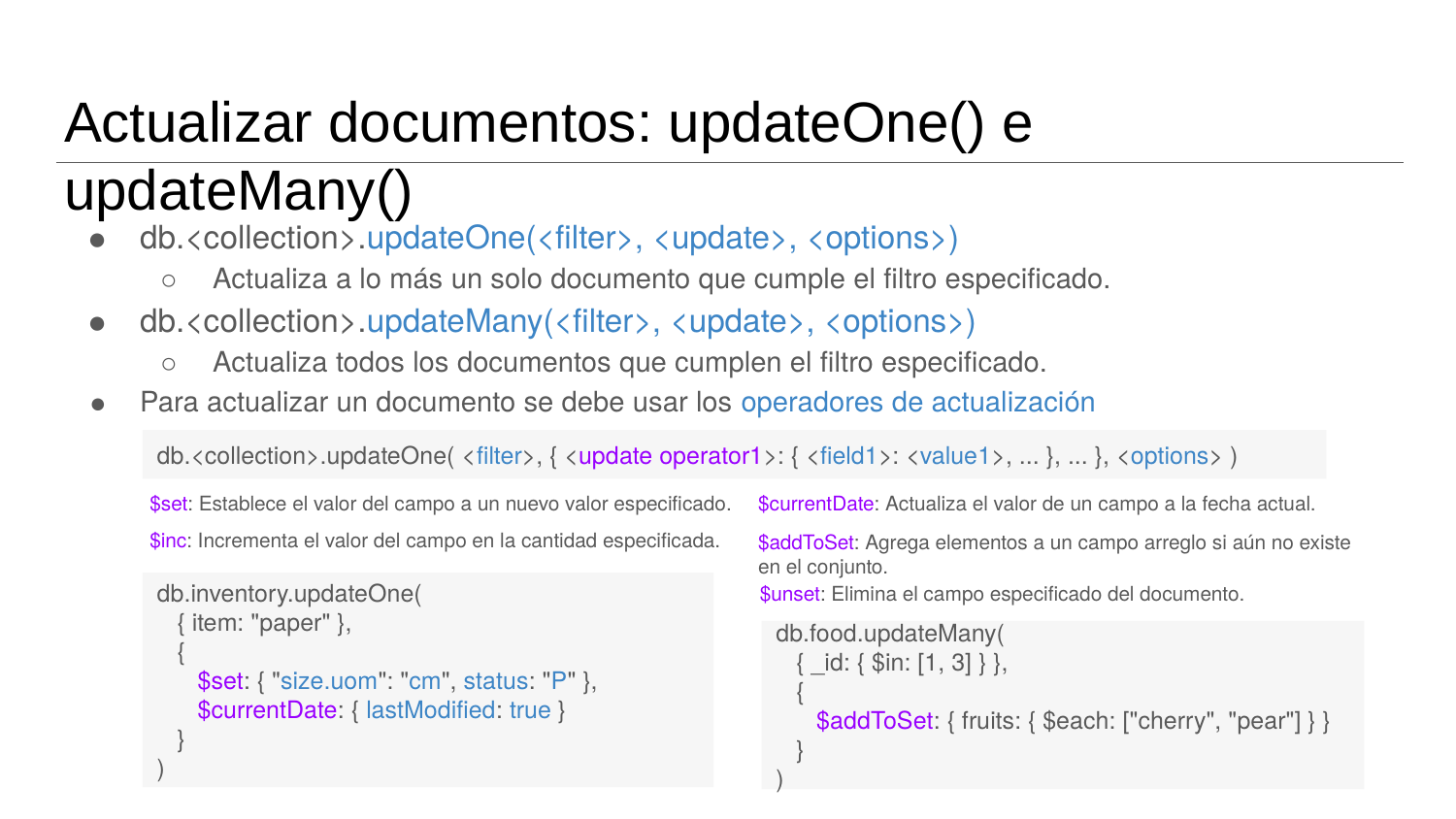

# Actualizar documentos: updateOne() e updateMany()
db.<collection>.updateOne(<filter>, <update>, <options>)
Actualiza a lo más un solo documento que cumple el filtro especificado.
db.<collection>.updateMany(<filter>, <update>, <options>)
Actualiza todos los documentos que cumplen el filtro especificado.
Para actualizar un documento se debe usar los operadores de actualización

db.<collection>.updateOne( <filter>, { <update operator1>: { <field1>: <value1>, ... }, ... }, <options> )
$set: Establece el valor del campo a un nuevo valor especificado.
$currentDate: Actualiza el valor de un campo a la fecha actual.
$inc: Incrementa el valor del campo en la cantidad especificada.
$addToSet: Agrega elementos a un campo arreglo si aún no existe en el conjunto.
$unset: Elimina el campo especificado del documento.
db.inventory.updateOne(
   { item: "paper" },
   {
      $set: { "size.uom": "cm", status: "P" },
      $currentDate: { lastModified: true }
   }
)
db.food.updateMany(
   { _id: { $in: [1, 3] } },
   {
      $addToSet: { fruits: { $each: ["cherry", "pear"] } }
   }
)